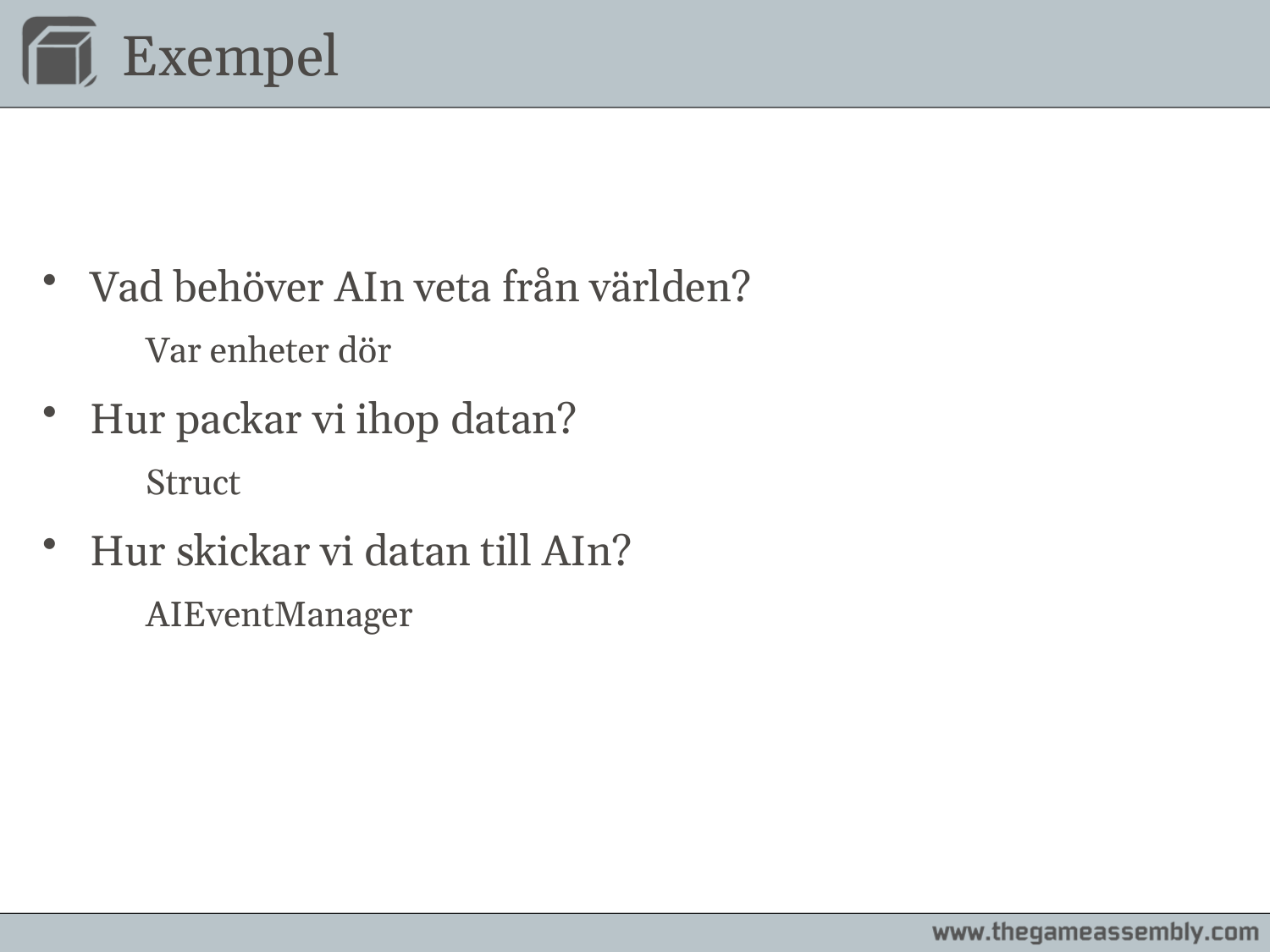

# Exempel

Vad behöver AIn veta från världen?
	Var enheter dör
Hur packar vi ihop datan?
	Struct
Hur skickar vi datan till AIn?
	AIEventManager